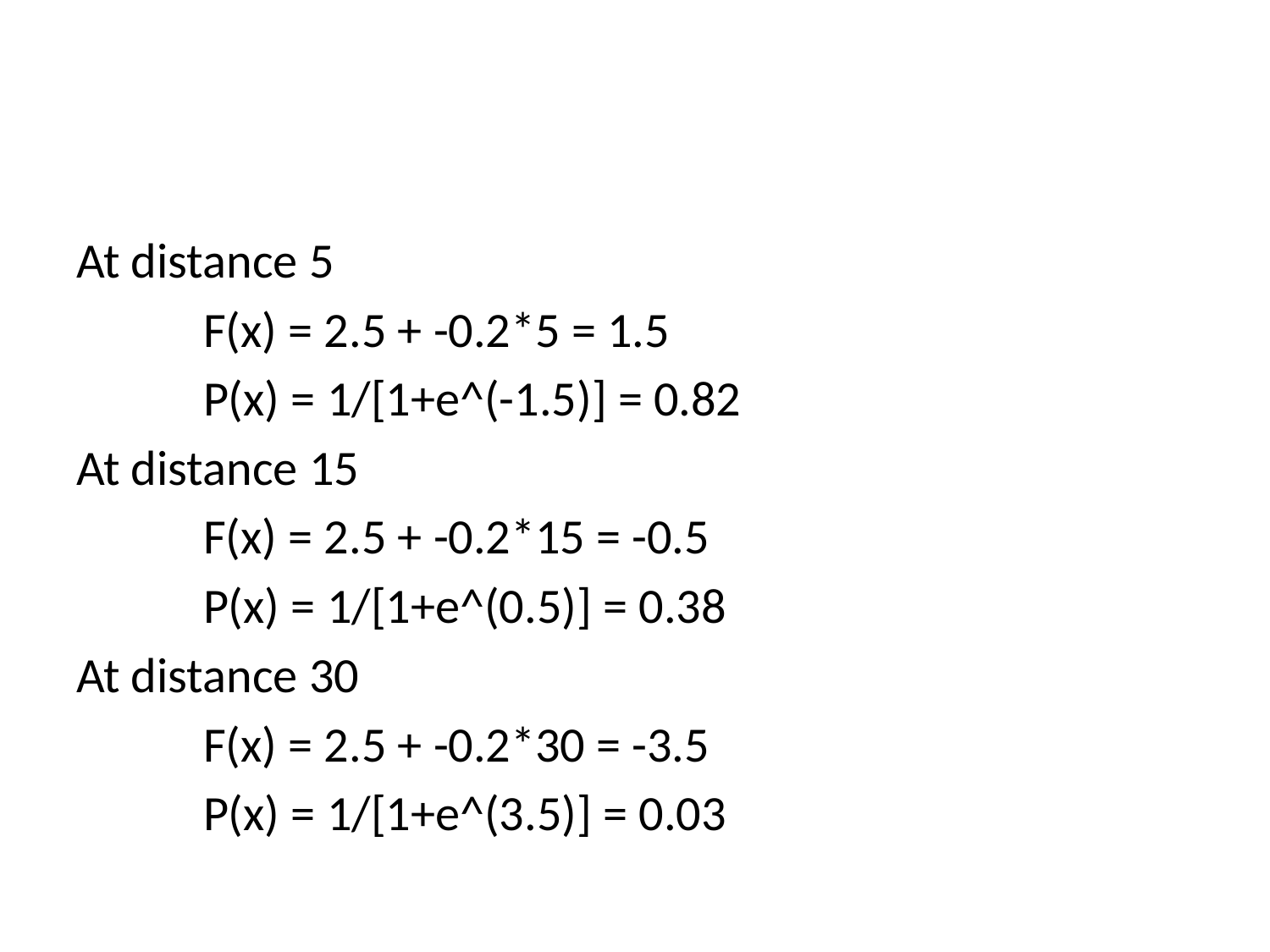

#
At distance 5
	F(x) = 2.5 + -0.2*5 = 1.5
	P(x) = 1/[1+e^(-1.5)] = 0.82
At distance 15
	F(x) = 2.5 + -0.2*15 = -0.5
	P(x) = 1/[1+e^(0.5)] = 0.38
At distance 30
	F(x) = 2.5 + -0.2*30 = -3.5
	P(x) = 1/[1+e^(3.5)] = 0.03